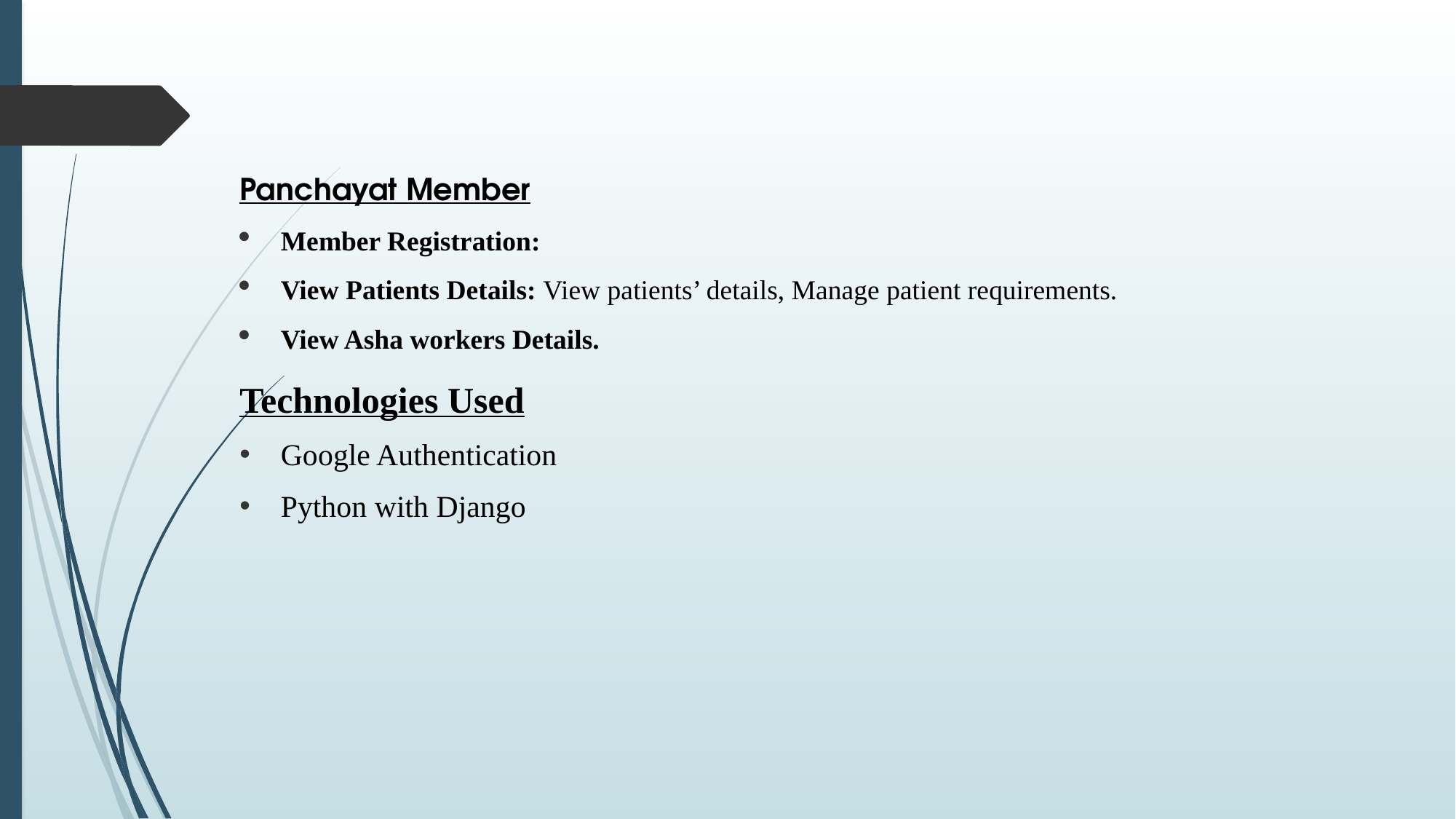

Panchayat Member
Member Registration:
View Patients Details: View patients’ details, Manage patient requirements.
View Asha workers Details.
Technologies Used
Google Authentication
Python with Django